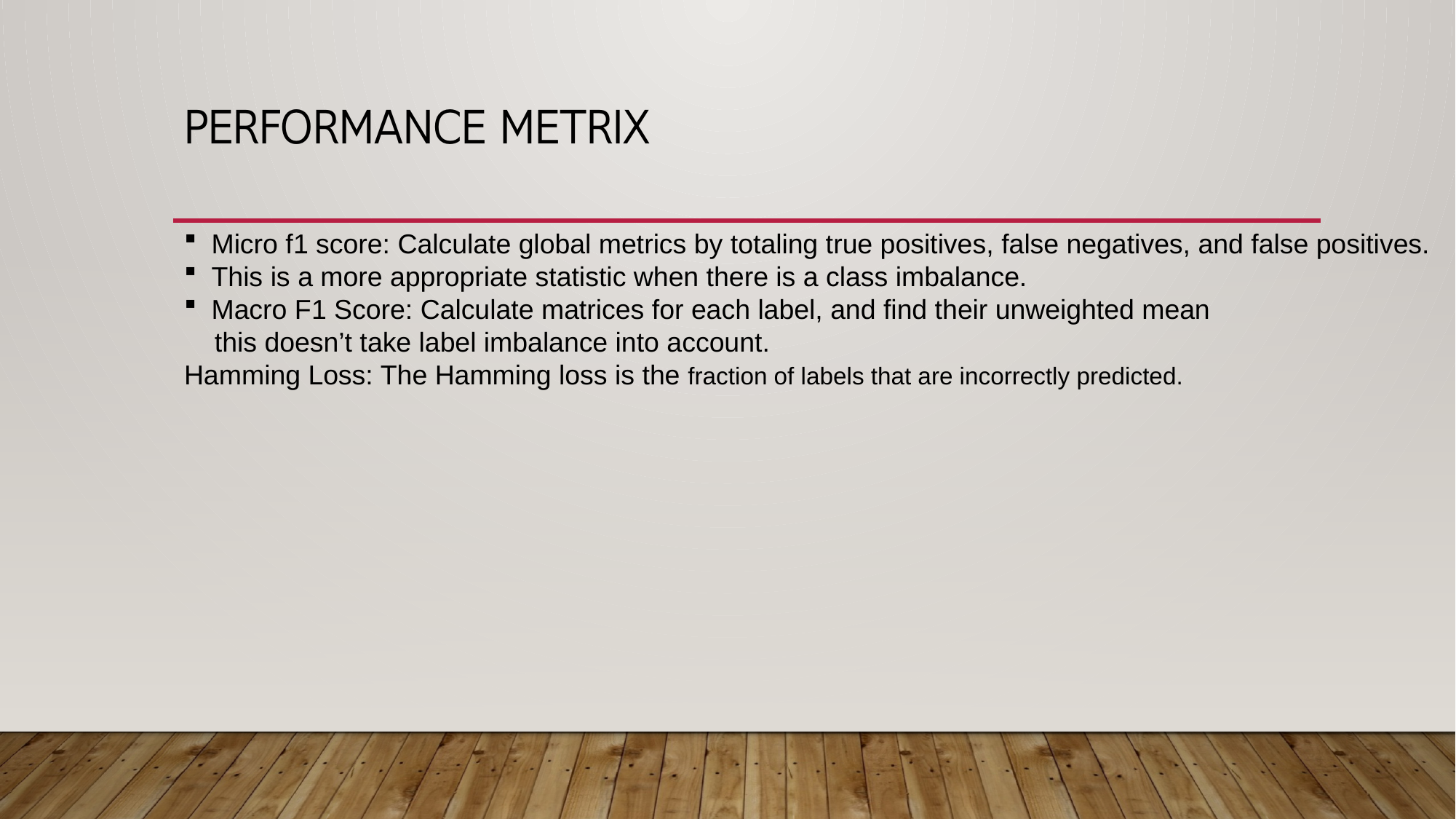

# Performance Metrix
Micro f1 score: Calculate global metrics by totaling true positives, false negatives, and false positives.
This is a more appropriate statistic when there is a class imbalance.
Macro F1 Score: Calculate matrices for each label, and find their unweighted mean
    this doesn’t take label imbalance into account.
Hamming Loss: The Hamming loss is the fraction of labels that are incorrectly predicted.